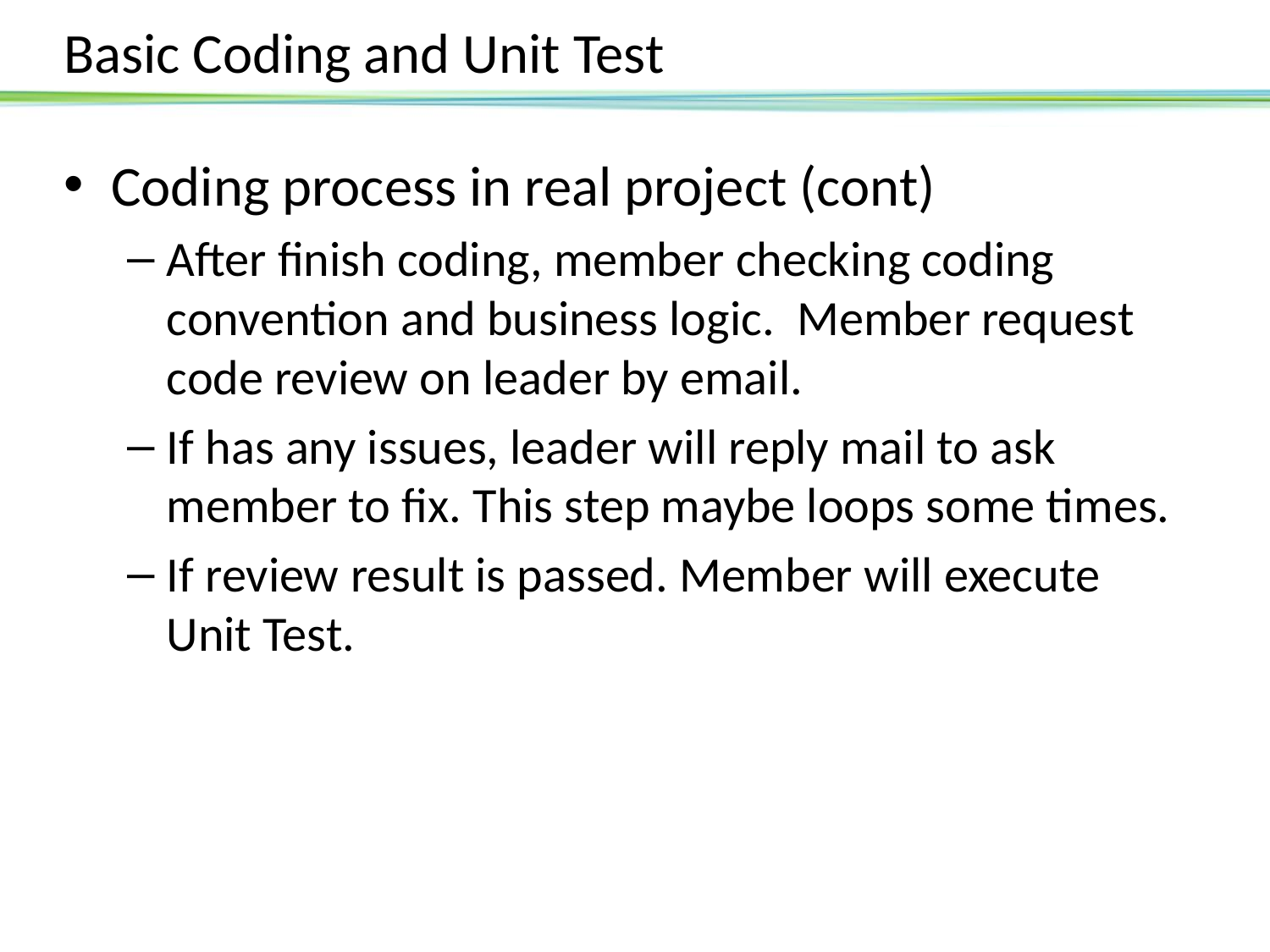

# Basic Coding and Unit Test
Coding process in real project (cont)
After finish coding, member checking coding convention and business logic.  Member request code review on leader by email.
If has any issues, leader will reply mail to ask member to fix. This step maybe loops some times.
If review result is passed. Member will execute Unit Test.